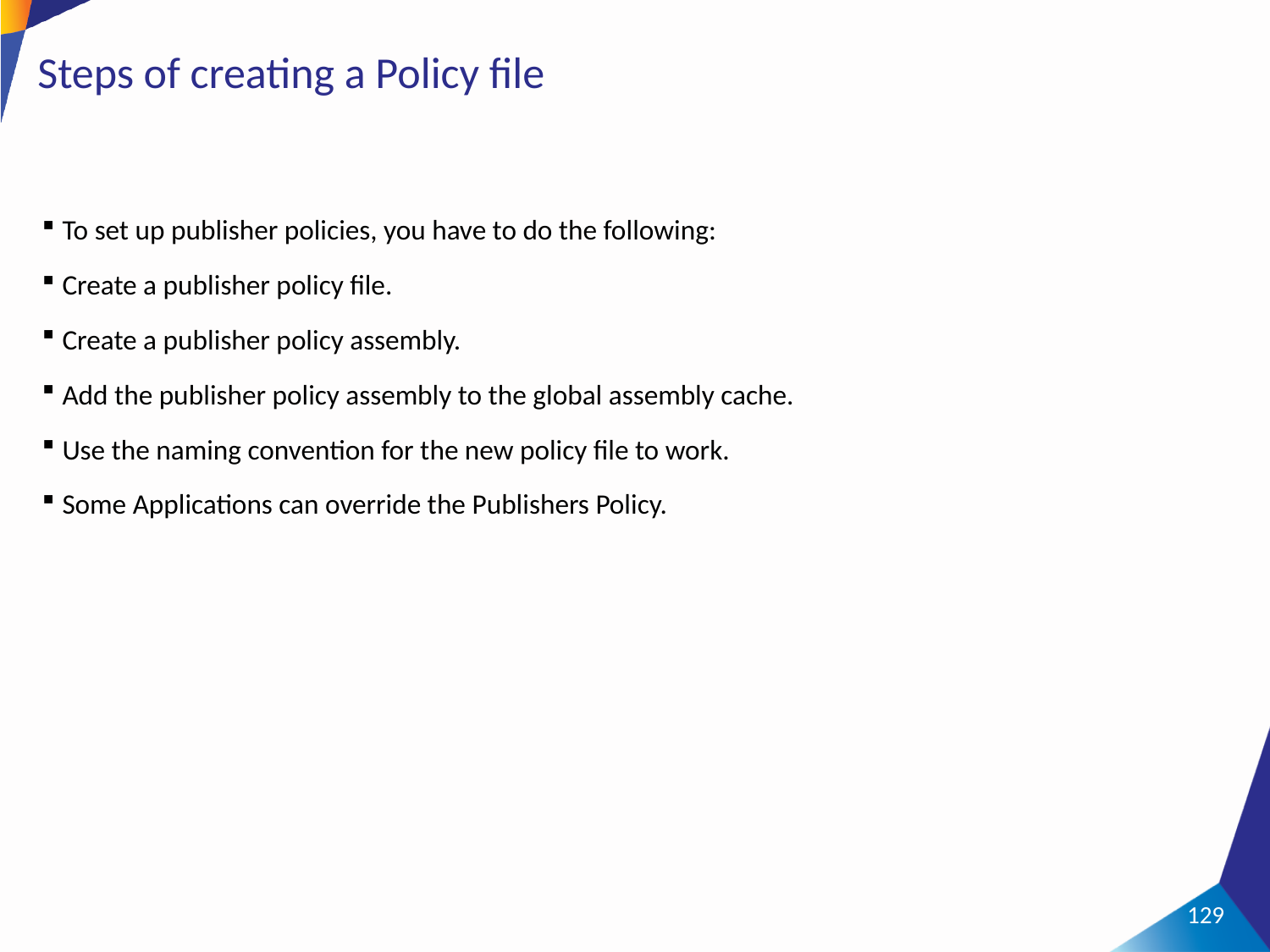

# Steps of creating a Policy file
To set up publisher policies, you have to do the following:
Create a publisher policy file.
Create a publisher policy assembly.
Add the publisher policy assembly to the global assembly cache.
Use the naming convention for the new policy file to work.
Some Applications can override the Publishers Policy.